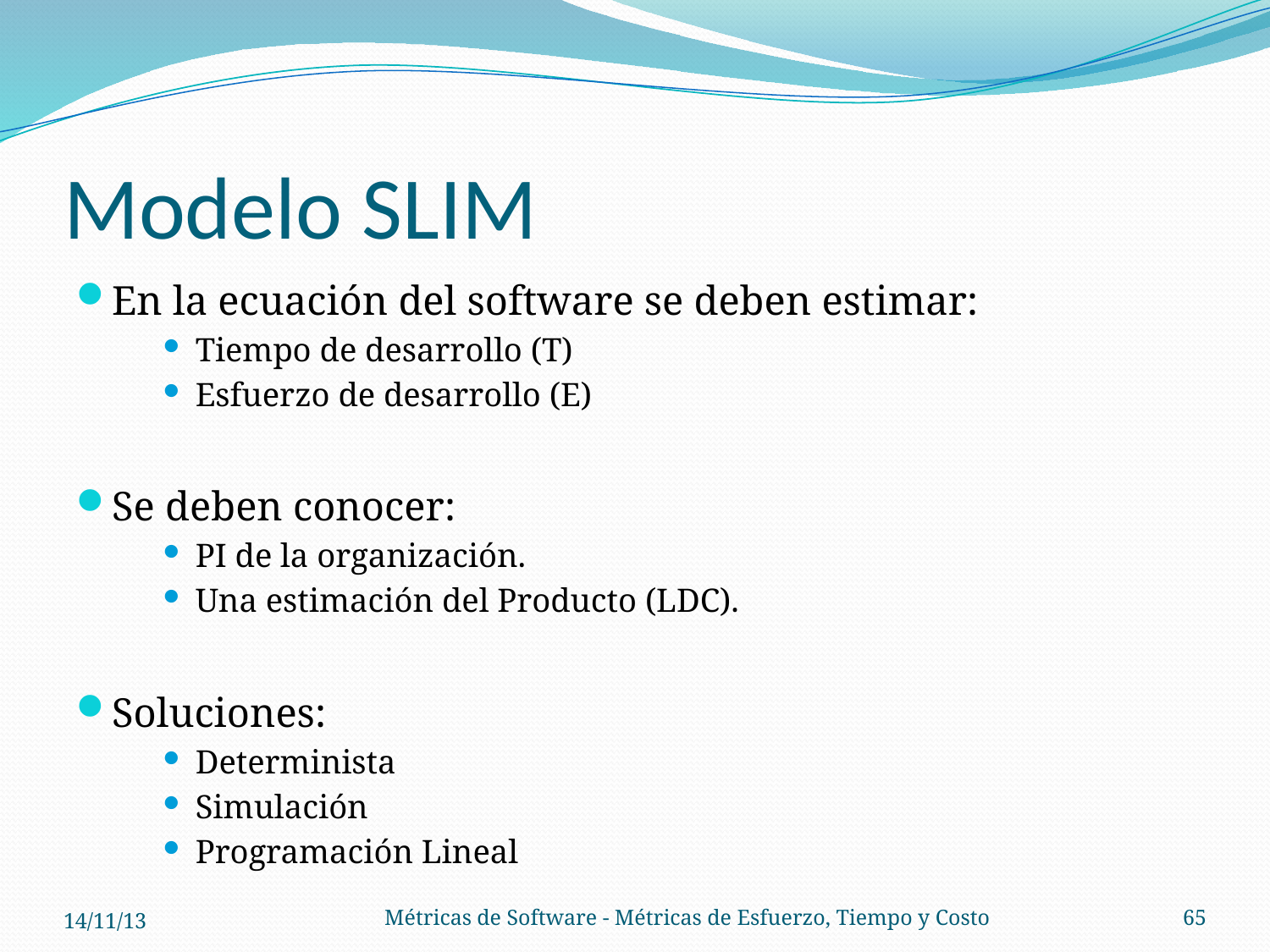

# Modelo SLIM
En la ecuación del software se deben estimar:
Tiempo de desarrollo (T)
Esfuerzo de desarrollo (E)

Se deben conocer:
PI de la organización.
Una estimación del Producto (LDC).

Soluciones:
Determinista
Simulación
Programación Lineal
14/11/13
Métricas de Software - Métricas de Esfuerzo, Tiempo y Costo
65